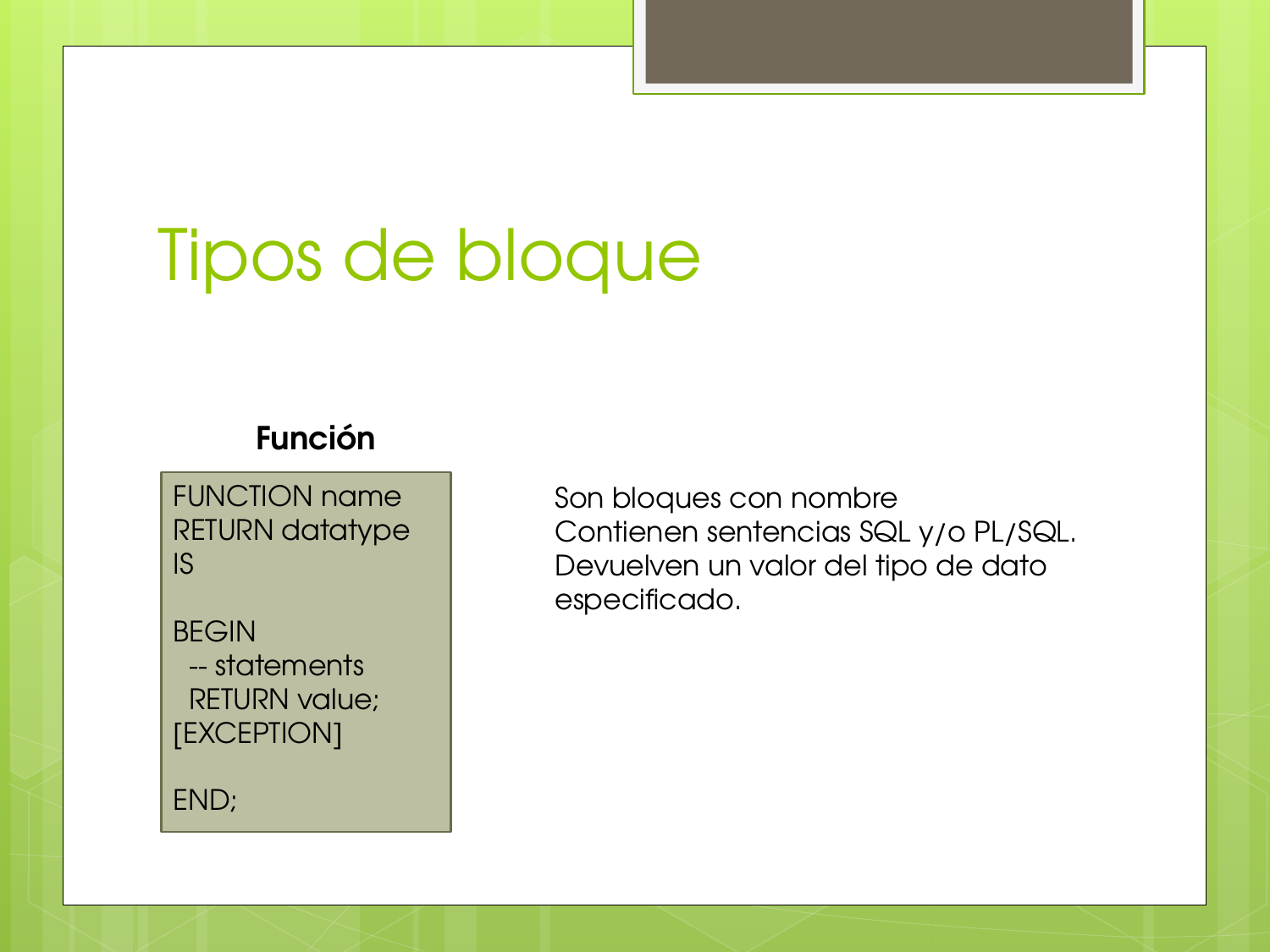

# Tipos de bloque
Función
FUNCTION name
RETURN datatype
IS

BEGIN
  -- statements
  RETURN value;
[EXCEPTION]

END;
Son bloques con nombre
Contienen sentencias SQL y/o PL/SQL.
Devuelven un valor del tipo de dato especificado.